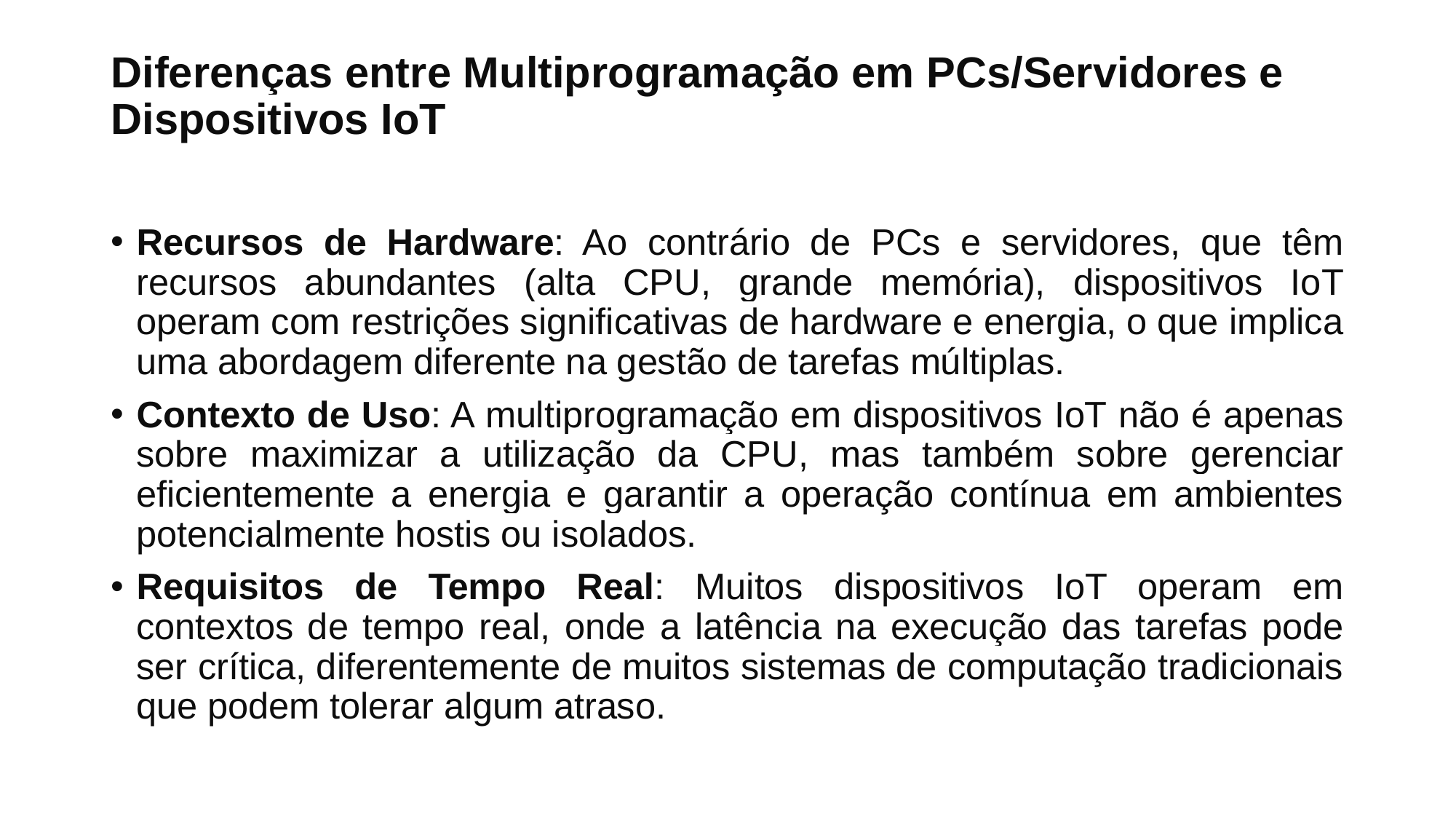

# Diferenças entre Multiprogramação em PCs/Servidores e Dispositivos IoT
Recursos de Hardware: Ao contrário de PCs e servidores, que têm recursos abundantes (alta CPU, grande memória), dispositivos IoT operam com restrições significativas de hardware e energia, o que implica uma abordagem diferente na gestão de tarefas múltiplas.
Contexto de Uso: A multiprogramação em dispositivos IoT não é apenas sobre maximizar a utilização da CPU, mas também sobre gerenciar eficientemente a energia e garantir a operação contínua em ambientes potencialmente hostis ou isolados.
Requisitos de Tempo Real: Muitos dispositivos IoT operam em contextos de tempo real, onde a latência na execução das tarefas pode ser crítica, diferentemente de muitos sistemas de computação tradicionais que podem tolerar algum atraso.